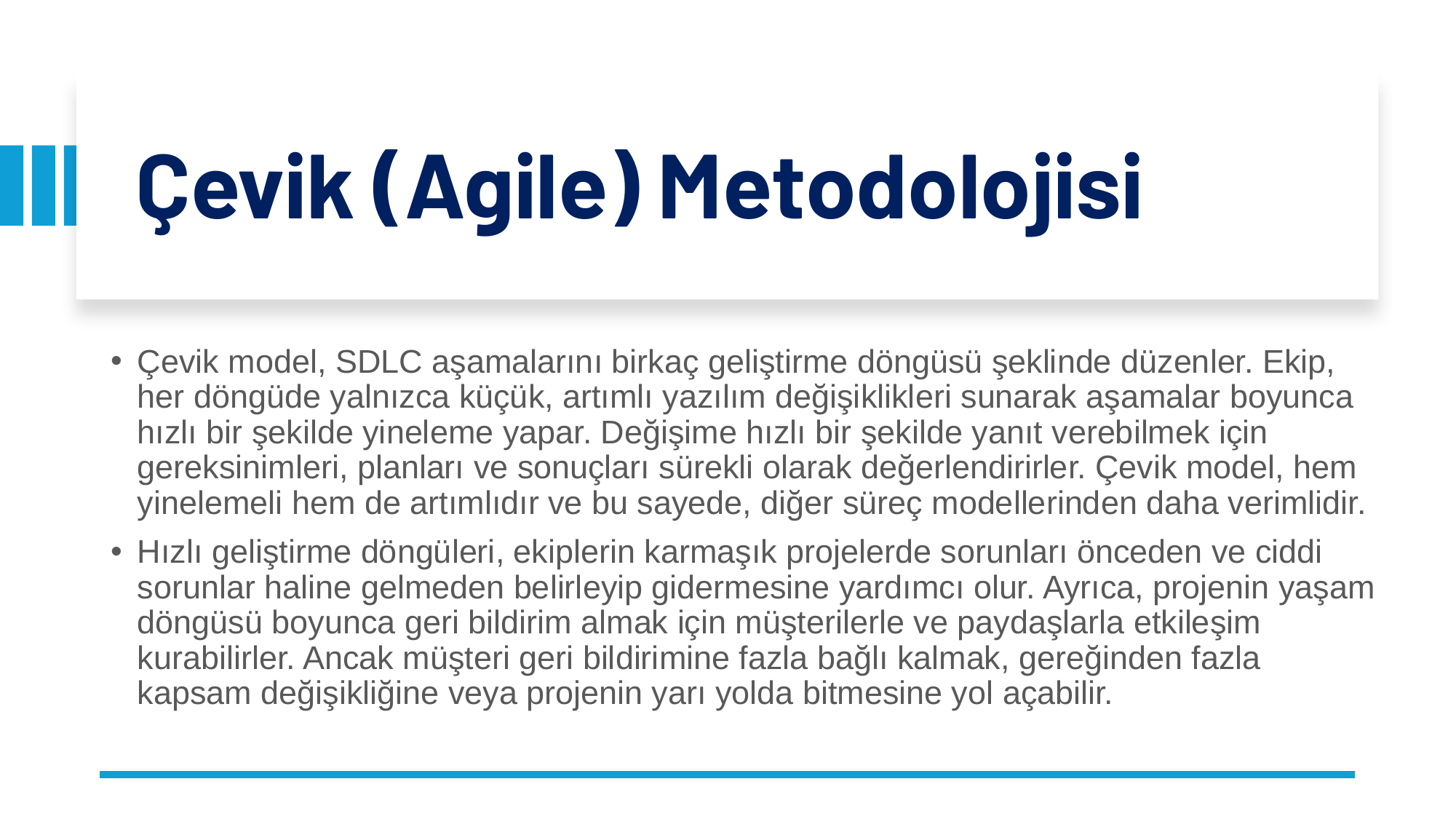

# Çevik (Agile) Metodolojisi

Çevik model, SDLC aşamalarını birkaç geliştirme döngüsü şeklinde düzenler. Ekip, her döngüde yalnızca küçük, artımlı yazılım değişiklikleri sunarak aşamalar boyunca hızlı bir şekilde yineleme yapar. Değişime hızlı bir şekilde yanıt verebilmek için gereksinimleri, planları ve sonuçları sürekli olarak değerlendirirler. Çevik model, hem yinelemeli hem de artımlıdır ve bu sayede, diğer süreç modellerinden daha verimlidir.
Hızlı geliştirme döngüleri, ekiplerin karmaşık projelerde sorunları önceden ve ciddi sorunlar haline gelmeden belirleyip gidermesine yardımcı olur. Ayrıca, projenin yaşam döngüsü boyunca geri bildirim almak için müşterilerle ve paydaşlarla etkileşim kurabilirler. Ancak müşteri geri bildirimine fazla bağlı kalmak, gereğinden fazla kapsam değişikliğine veya projenin yarı yolda bitmesine yol açabilir.